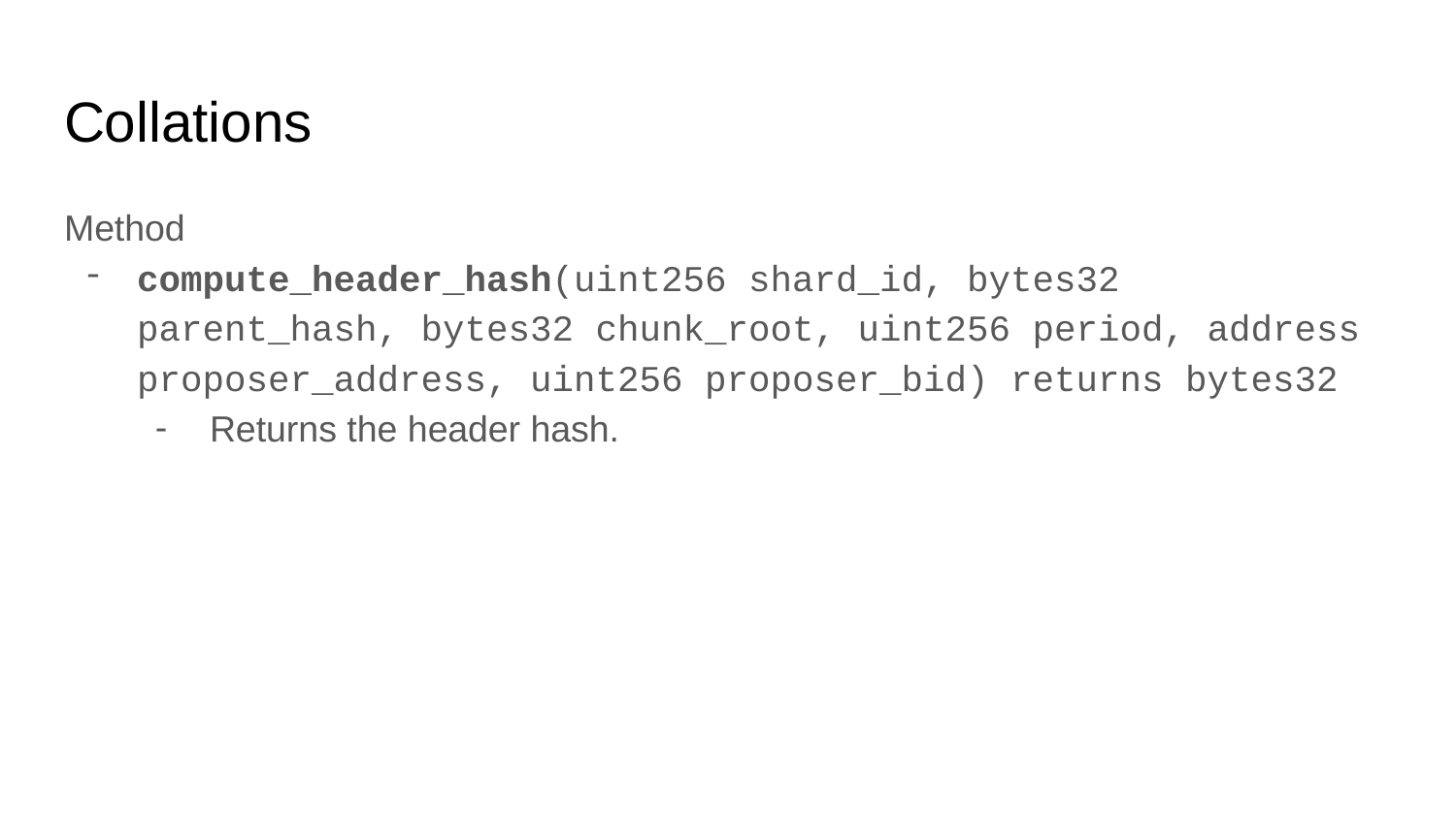

# Collations
Method
compute_header_hash(uint256 shard_id, bytes32 parent_hash, bytes32 chunk_root, uint256 period, address proposer_address, uint256 proposer_bid) returns bytes32
Returns the header hash.